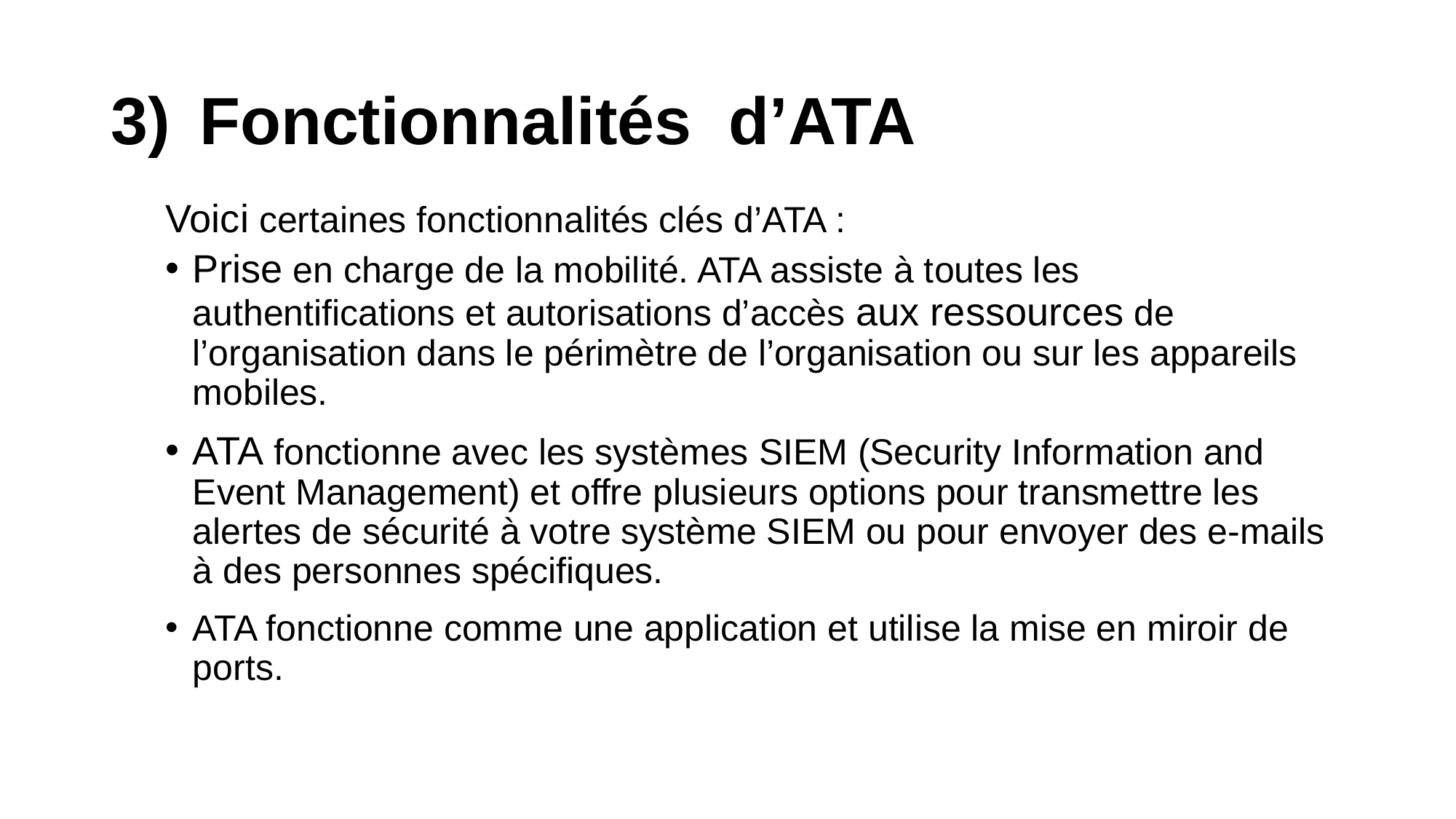

# Fonctionnalités  d’ATA
Voici certaines fonctionnalités clés d’ATA :
Prise en charge de la mobilité. ATA assiste à toutes les authentifications et autorisations d’accès aux ressources de l’organisation dans le périmètre de l’organisation ou sur les appareils mobiles.
ATA fonctionne avec les systèmes SIEM (Security Information and Event Management) et offre plusieurs options pour transmettre les alertes de sécurité à votre système SIEM ou pour envoyer des e-mails à des personnes spécifiques.
ATA fonctionne comme une application et utilise la mise en miroir de ports.